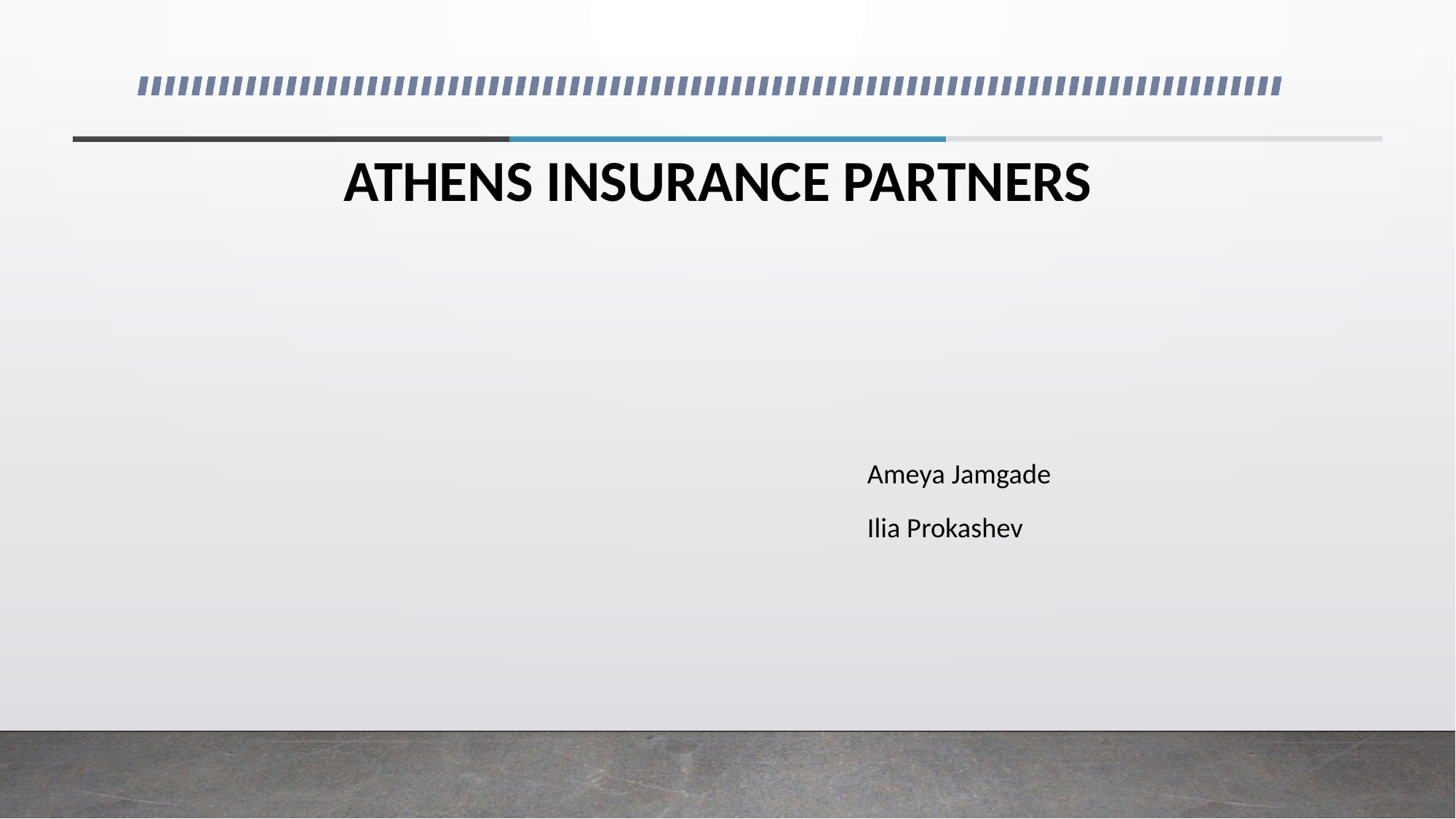

# ATHENS INSURANCE PARTNERS
Ameya Jamgade
Ilia Prokashev